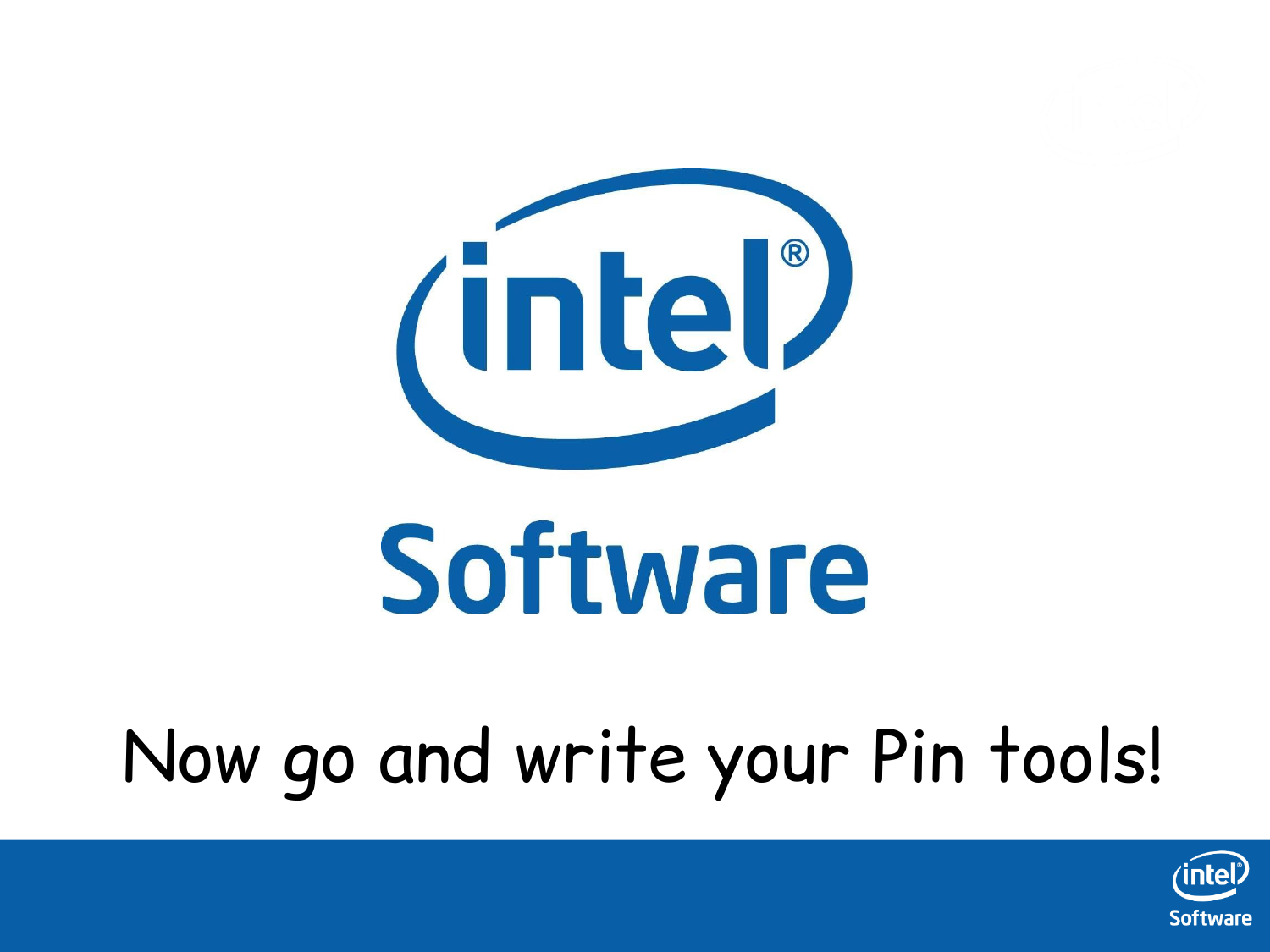

# Now go and write your Pin tools!